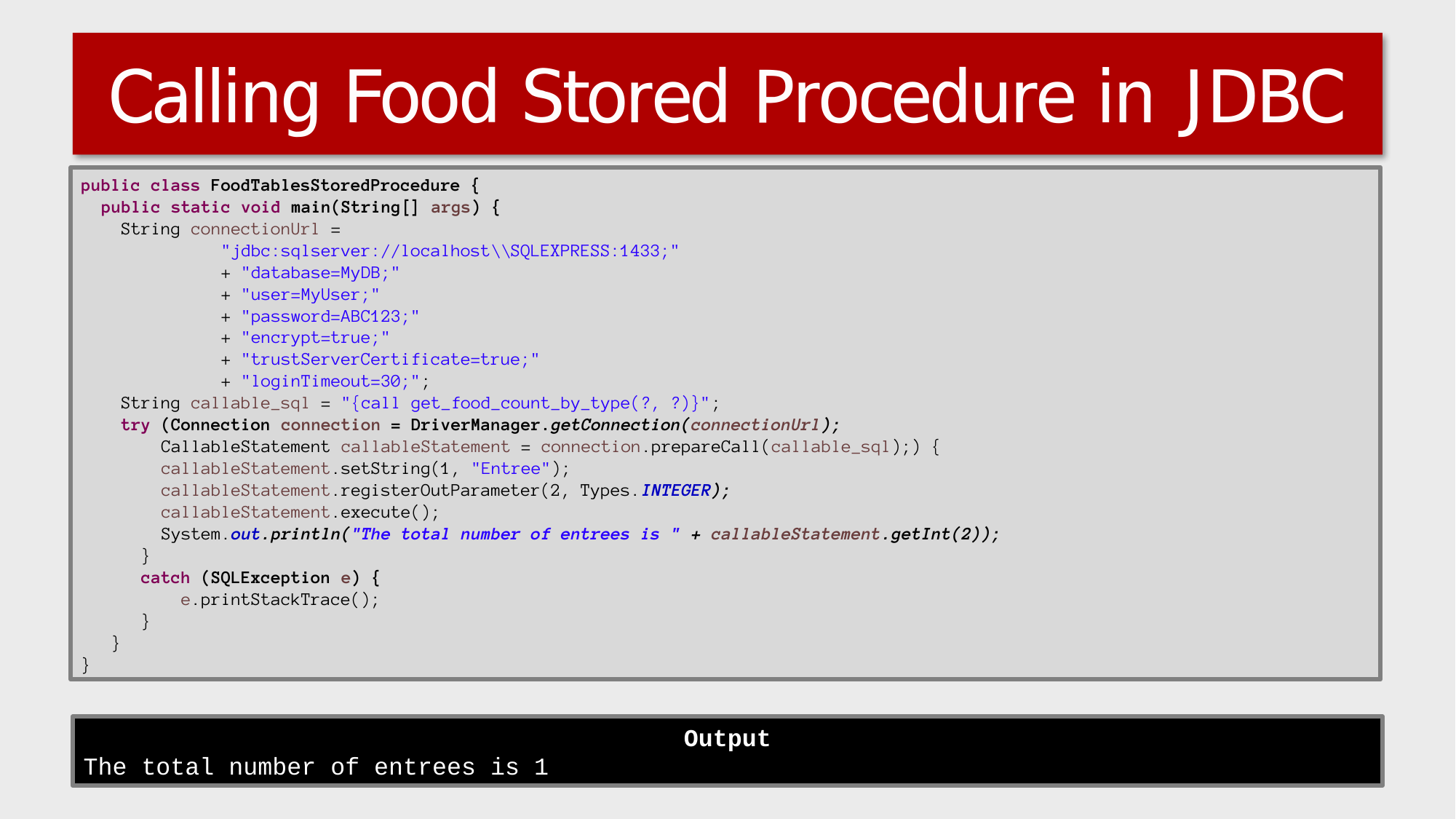

# Calling Food Stored Procedure in JDBC
public class FoodTablesStoredProcedure {
  public static void main(String[] args) {
    String connectionUrl =
              "jdbc:sqlserver://localhost\\SQLEXPRESS:1433;"
              + "database=MyDB;"
              + "user=MyUser;"
              + "password=ABC123;"
              + "encrypt=true;"
              + "trustServerCertificate=true;"
              + "loginTimeout=30;";
    String callable_sql = "{call get_food_count_by_type(?, ?)}";
    try (Connection connection = DriverManager.getConnection(connectionUrl);
        CallableStatement callableStatement = connection.prepareCall(callable_sql);) {
        callableStatement.setString(1, "Entree");
        callableStatement.registerOutParameter(2, Types.INTEGER);
        callableStatement.execute();
        System.out.println("The total number of entrees is " + callableStatement.getInt(2));
      }
      catch (SQLException e) {
          e.printStackTrace();
      }
   }
}
Output
The total number of entrees is 1